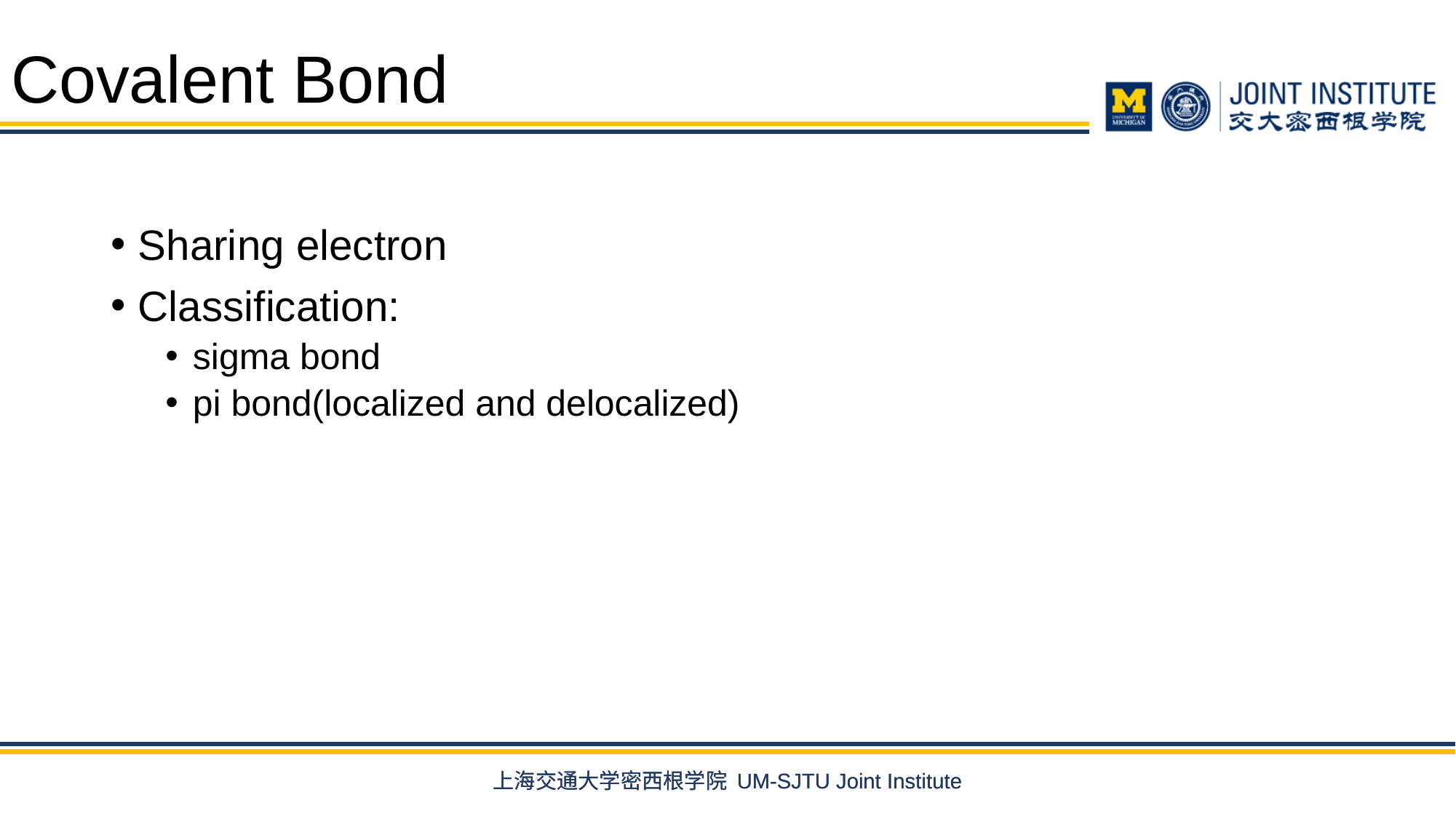

# Covalent Bond
Sharing electron
Classification:
sigma bond
pi bond(localized and delocalized)
8